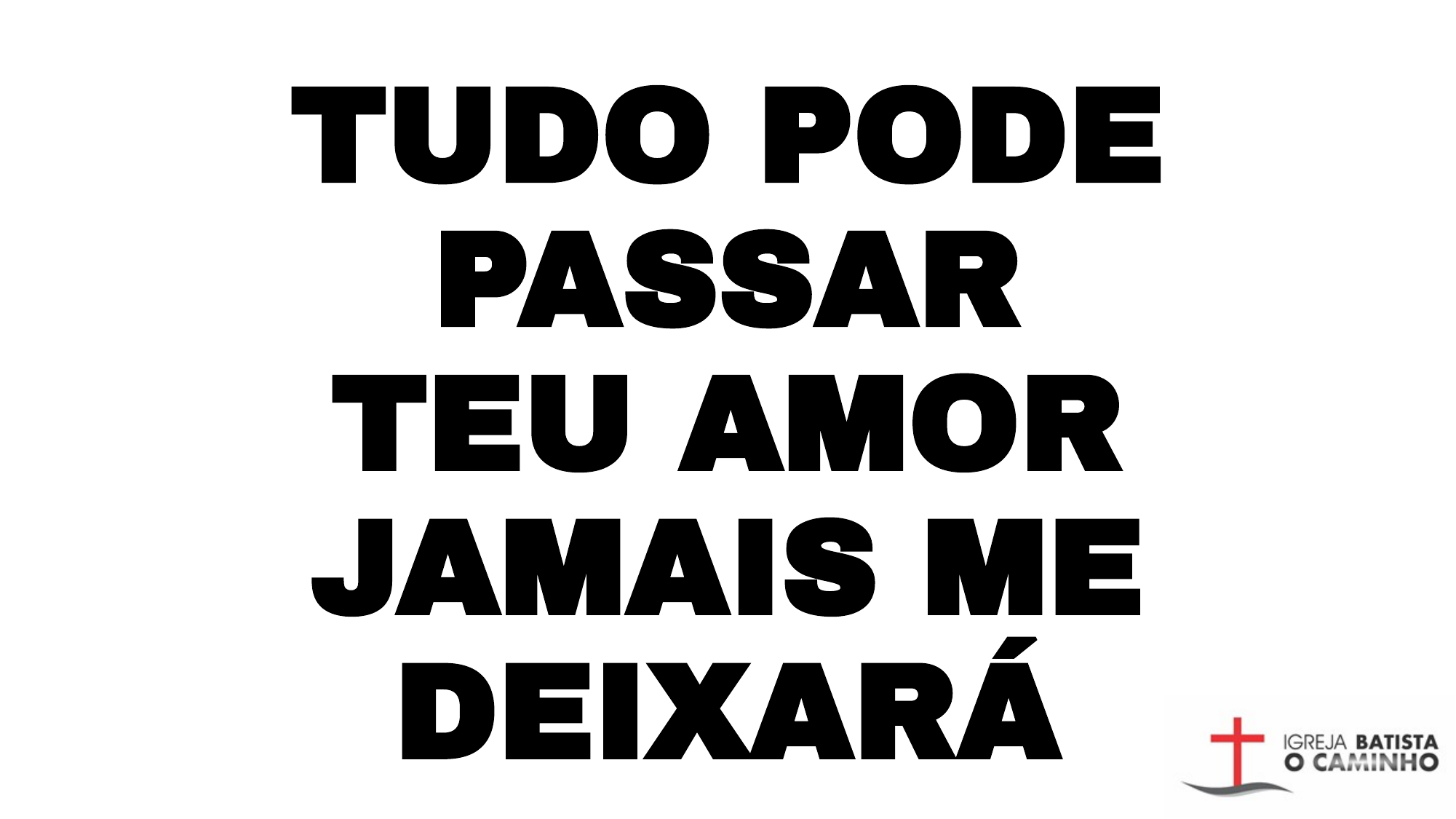

# Tudo pode passar Teu amor jamais me deixará